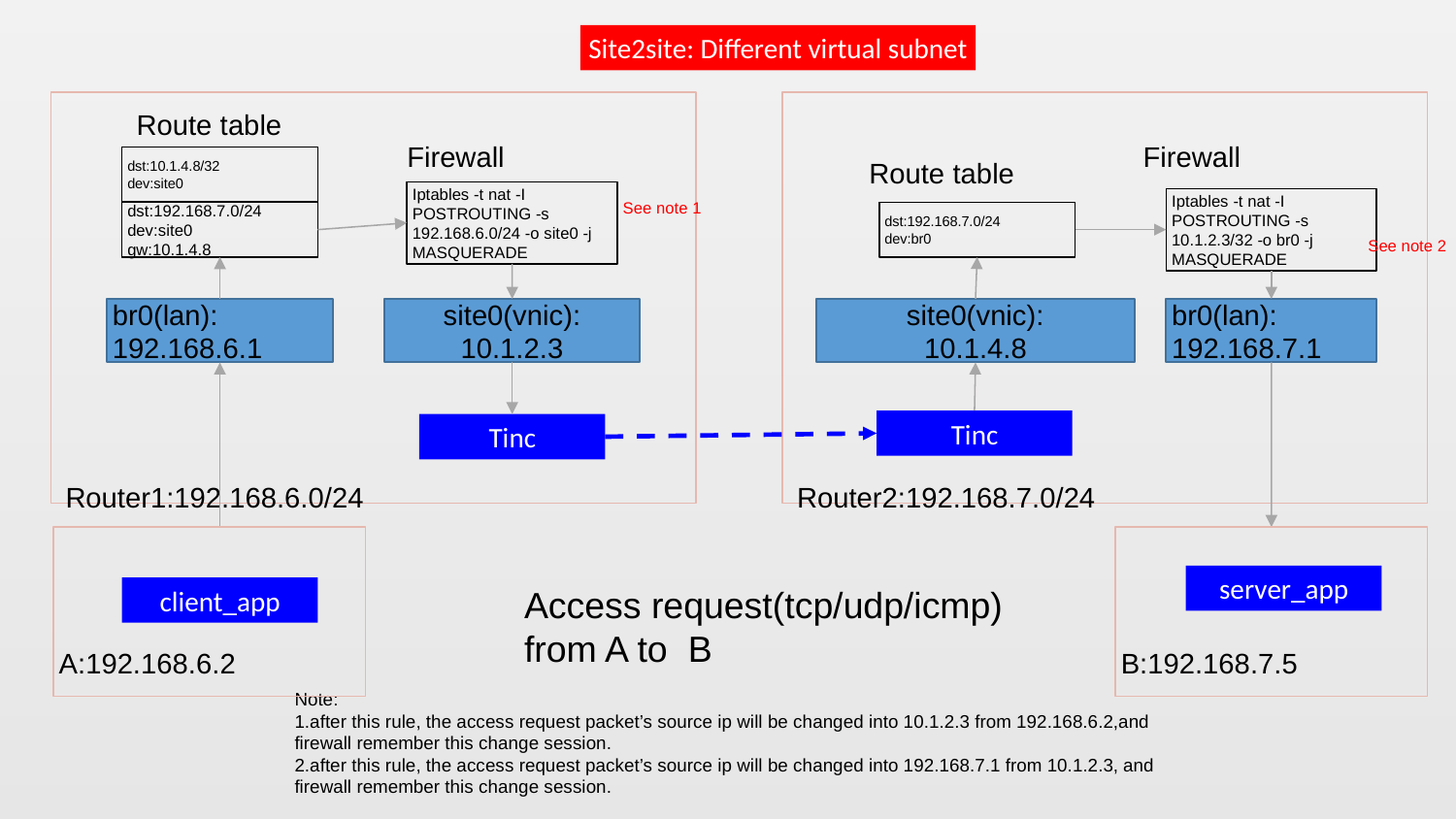

Site2site: Different virtual subnet

Router1:192.168.6.0/24

Route table

Router2:192.168.7.0/24
Firewall
Firewall
Route table
dst:10.1.4.8/32
dev:site0
Iptables -t nat -I POSTROUTING -s 192.168.6.0/24 -o site0 -j MASQUERADE
See note 1
Iptables -t nat -I POSTROUTING -s 10.1.2.3/32 -o br0 -j MASQUERADE
dst:192.168.7.0/24
dev:br0
dst:192.168.7.0/24
dev:site0
gw:10.1.4.8
See note 2
br0(lan):
192.168.6.1
site0(vnic):
10.1.2.3
site0(vnic):
10.1.4.8
br0(lan):
192.168.7.1
Tinc
Tinc

A:192.168.6.2

B:192.168.7.5
server_app
Access request(tcp/udp/icmp) from A to  B
client_app
Note:
1.after this rule, the access request packet’s source ip will be changed into 10.1.2.3 from 192.168.6.2,and firewall remember this change session.
2.after this rule, the access request packet’s source ip will be changed into 192.168.7.1 from 10.1.2.3, and firewall remember this change session.